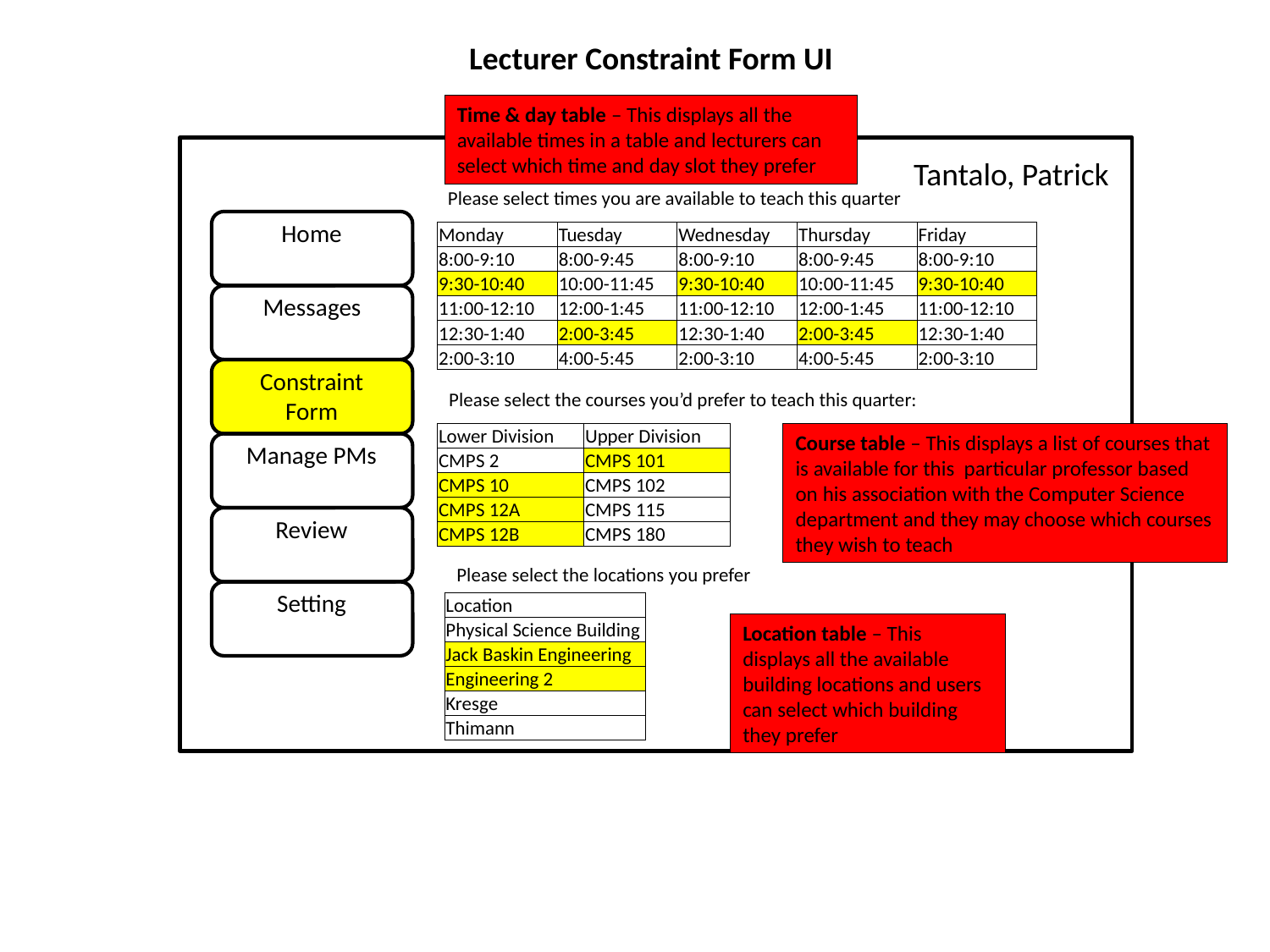

Lecturer Constraint Form UI
Time & day table – This displays all the available times in a table and lecturers can select which time and day slot they prefer

Tantalo, Patrick
Please select times you are available to teach this quarter
Home

| Monday | Tuesday | Wednesday | Thursday | Friday |
| --- | --- | --- | --- | --- |
| 8:00-9:10 | 8:00-9:45 | 8:00-9:10 | 8:00-9:45 | 8:00-9:10 |
| 9:30-10:40 | 10:00-11:45 | 9:30-10:40 | 10:00-11:45 | 9:30-10:40 |
| 11:00-12:10 | 12:00-1:45 | 11:00-12:10 | 12:00-1:45 | 11:00-12:10 |
| 12:30-1:40 | 2:00-3:45 | 12:30-1:40 | 2:00-3:45 | 12:30-1:40 |
| 2:00-3:10 | 4:00-5:45 | 2:00-3:10 | 4:00-5:45 | 2:00-3:10 |

Messages

Constraint Form
Please select the courses you’d prefer to teach this quarter:
| Lower Division | Upper Division |
| --- | --- |
| CMPS 2 | CMPS 101 |
| CMPS 10 | CMPS 102 |
| CMPS 12A | CMPS 115 |
| CMPS 12B | CMPS 180 |
Course table – This displays a list of courses that is available for this  particular professor based on his association with the Computer Science department and they may choose which courses they wish to teach
Manage PMs

Review

Please select the locations you prefer
Setting

| Location |
| --- |
| Physical Science Building |
| Jack Baskin Engineering |
| Engineering 2 |
| Kresge |
| Thimann |
Location table – This displays all the available building locations and users can select which building they prefer